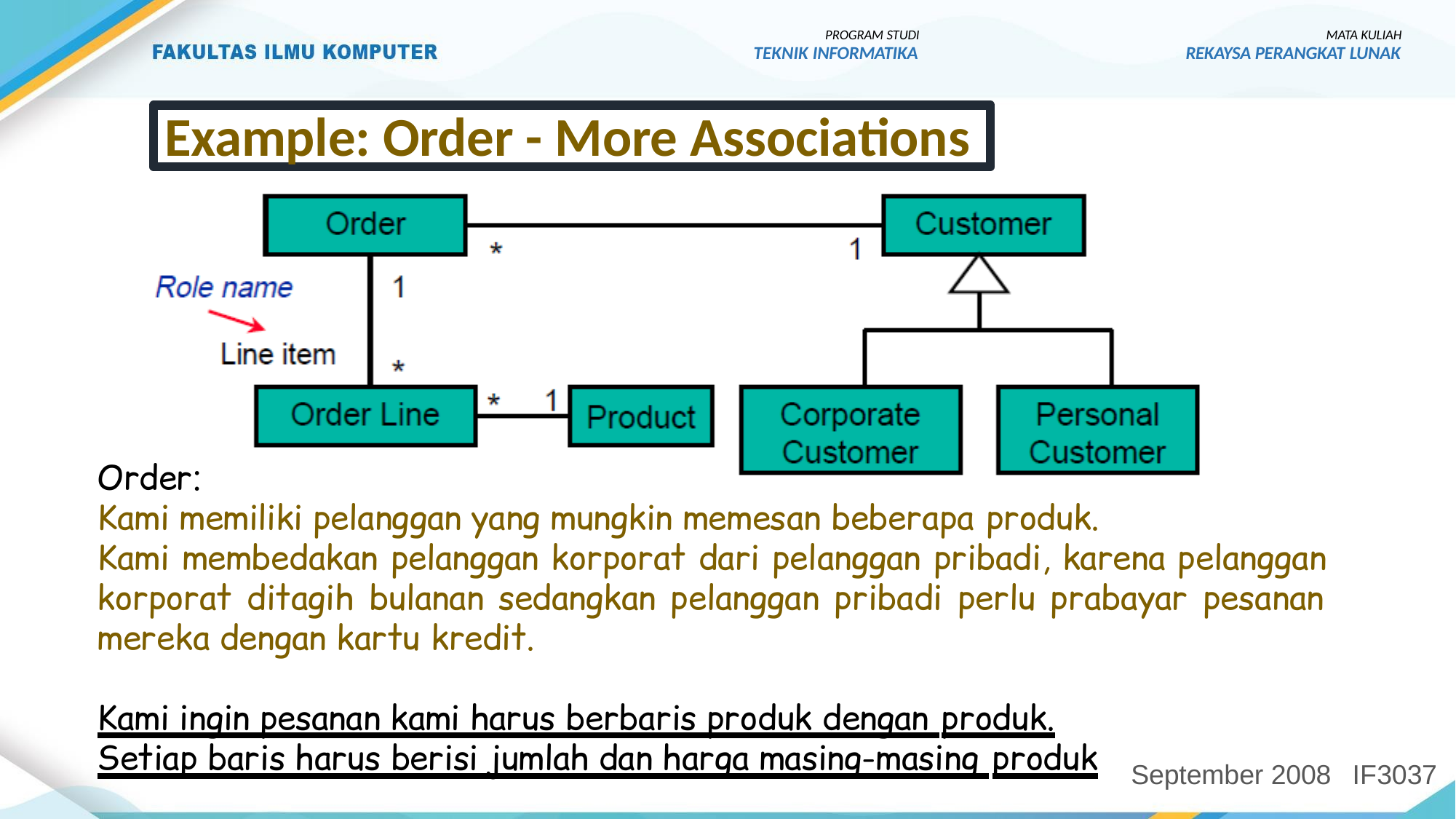

PROGRAM STUDI
TEKNIK INFORMATIKA
MATA KULIAH
REKAYSA PERANGKAT LUNAK
Example: Order - More Associations

Order:
Kami memiliki pelanggan yang mungkin memesan beberapa produk.
Kami membedakan pelanggan korporat dari pelanggan pribadi, karena pelanggan  korporat ditagih bulanan sedangkan pelanggan pribadi perlu prabayar pesanan  mereka dengan kartu kredit.
Kami ingin pesanan kami harus berbaris produk dengan produk.
Setiap baris harus berisi jumlah dan harga masing-masing produk
September 2008
IF3037